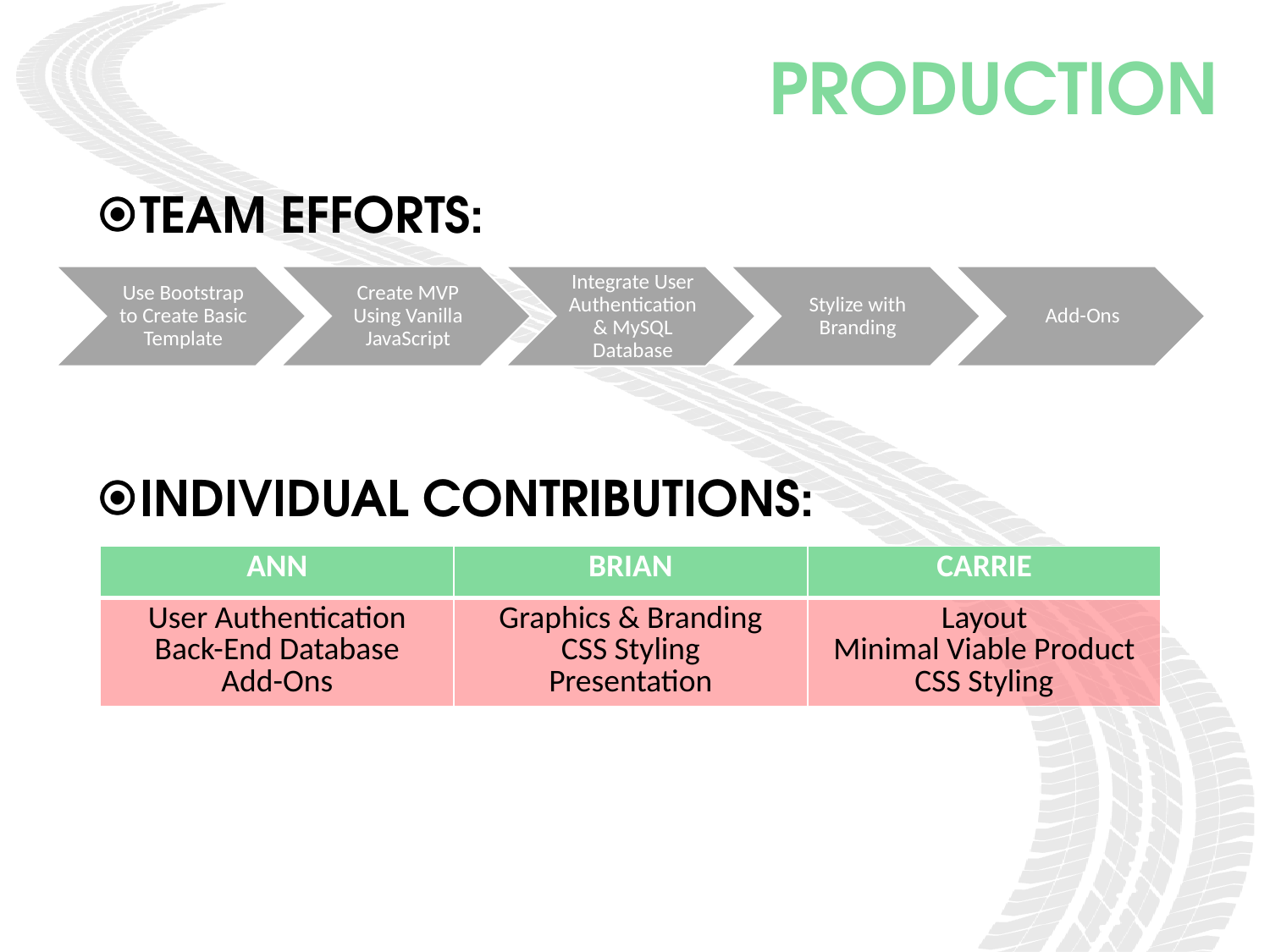

# PRODUCTION
Use Bootstrap to Create Basic Template
Create MVP Using Vanilla JavaScript
Integrate User Authentication & MySQL Database
Stylize with Branding
Add-Ons
TEAM EFFORTS:

INDIVIDUAL CONTRIBUTIONS:

| ANN | BRIAN | CARRIE |
| --- | --- | --- |
| User Authentication Back-End Database Add-Ons | Graphics & Branding CSS Styling Presentation | Layout Minimal Viable Product CSS Styling |